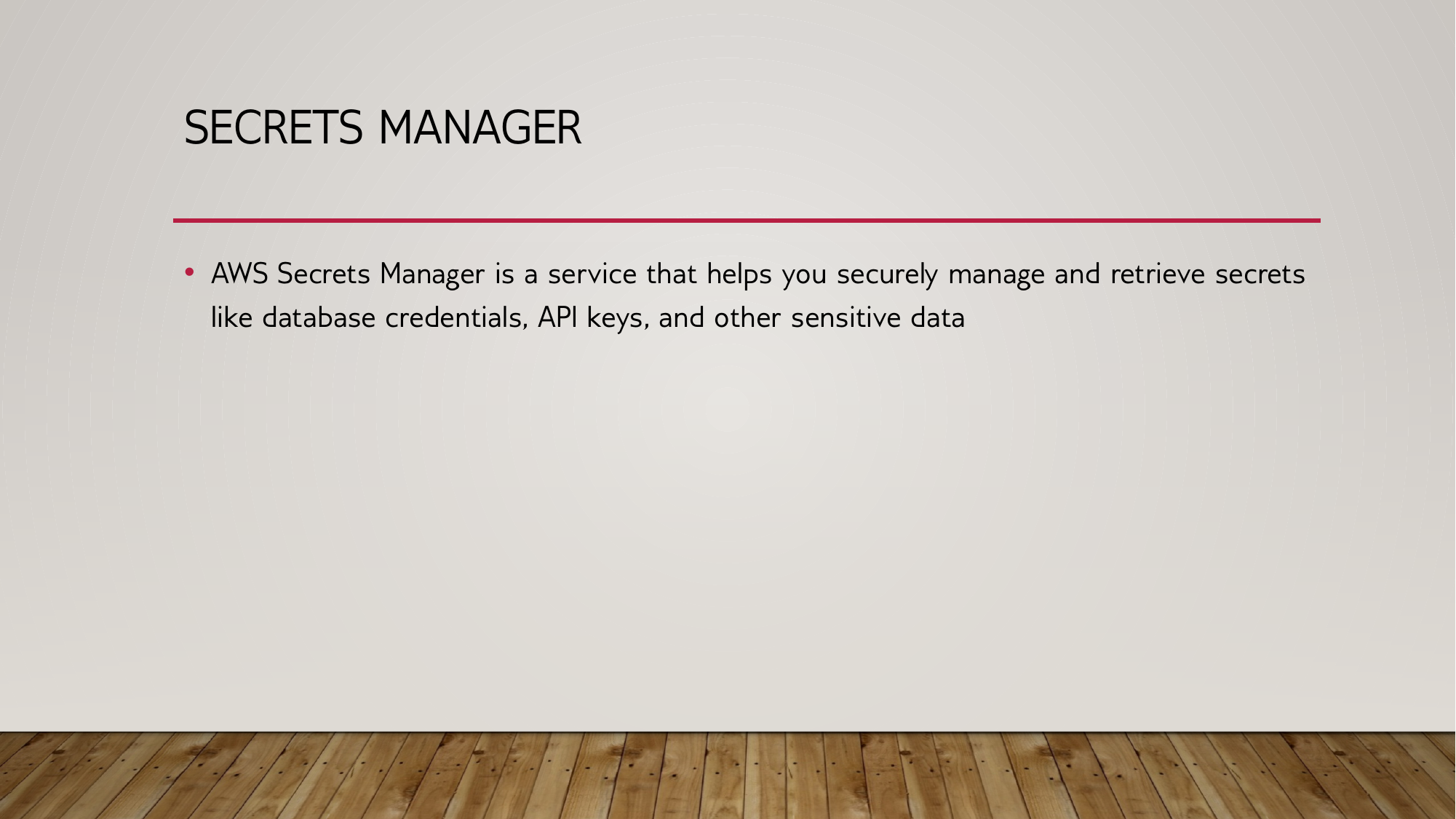

# Secrets Manager
AWS Secrets Manager is a service that helps you securely manage and retrieve secrets like database credentials, API keys, and other sensitive data